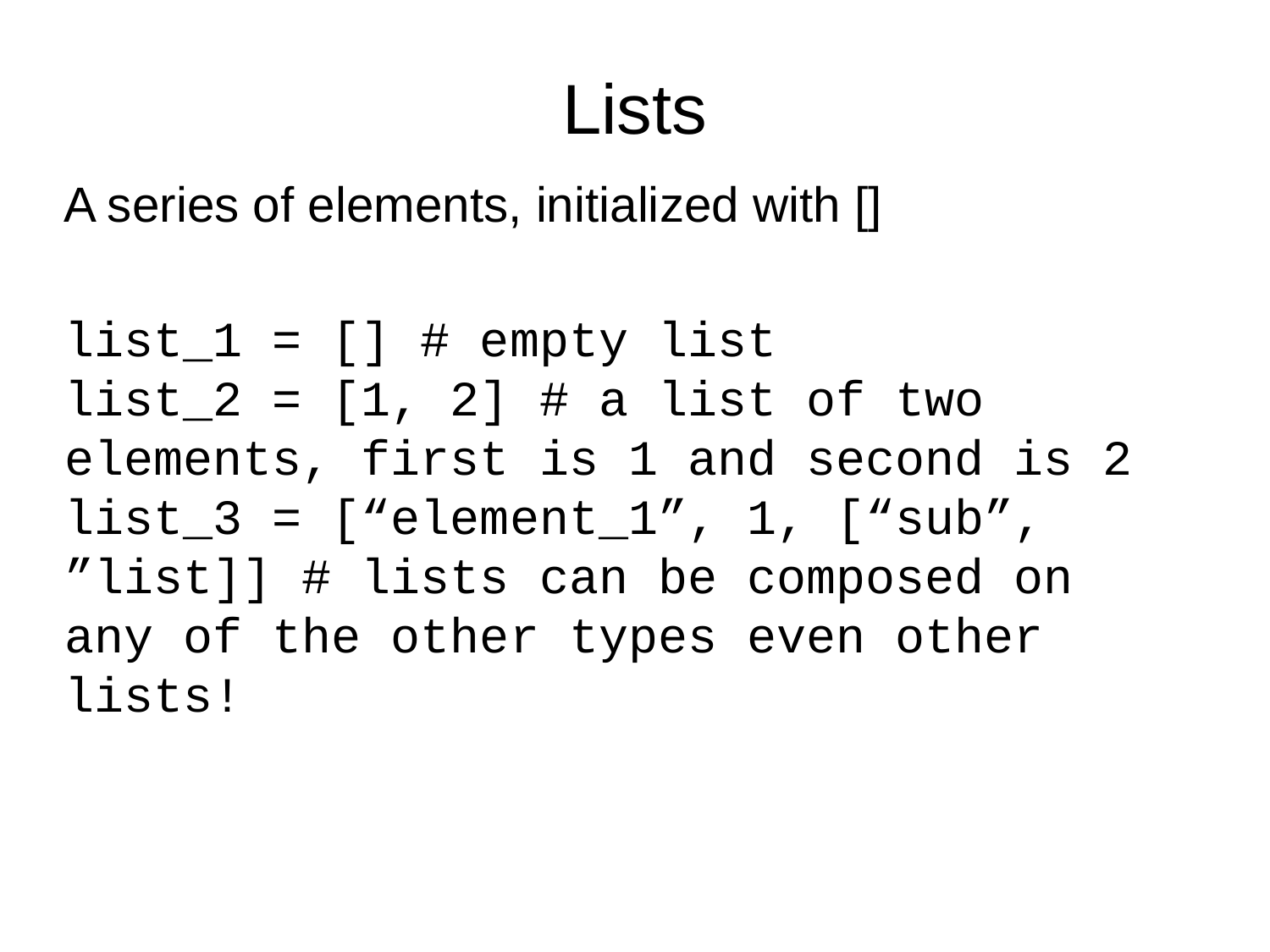

# Lists
A series of elements, initialized with []
list_1 = [] # empty list
list_2 = [1, 2] # a list of two elements, first is 1 and second is 2
list_3 = [“element_1”, 1, [“sub”, ”list]] # lists can be composed on any of the other types even other lists!